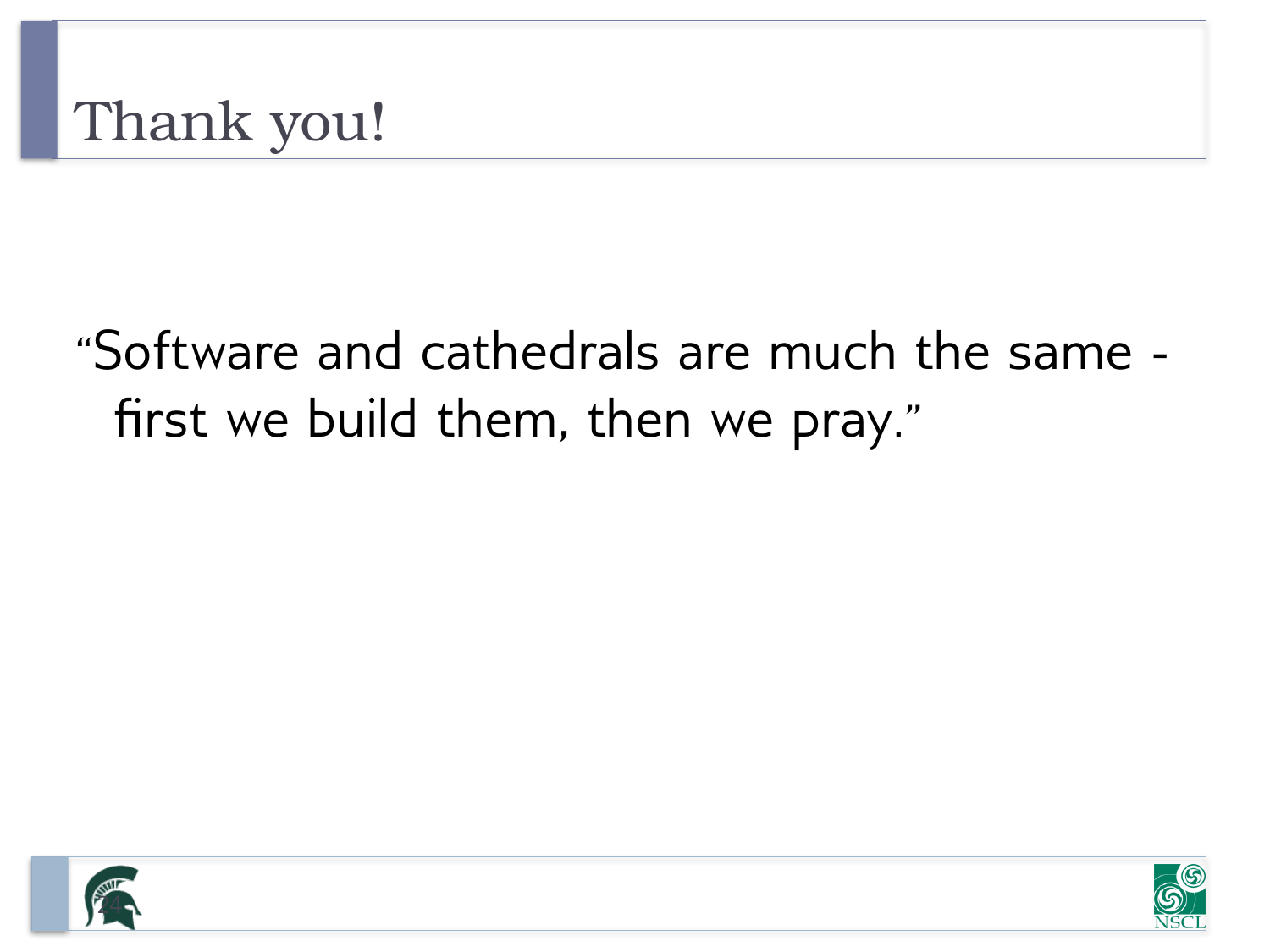

# Thank you!
“Software and cathedrals are much the same - first we build them, then we pray.”
24